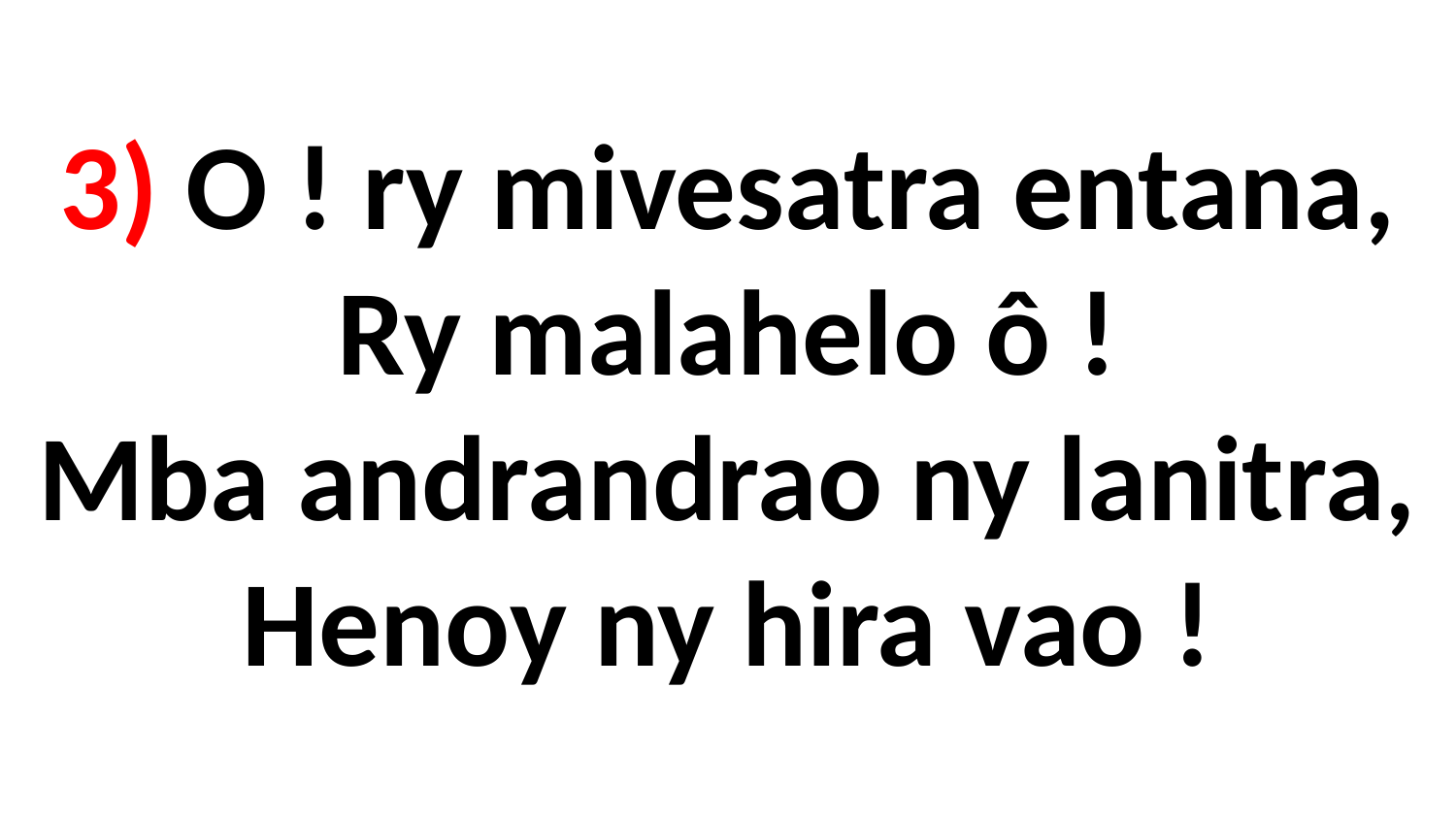

# 3) O ! ry mivesatra entana, Ry malahelo ô ! Mba andrandrao ny lanitra, Henoy ny hira vao !